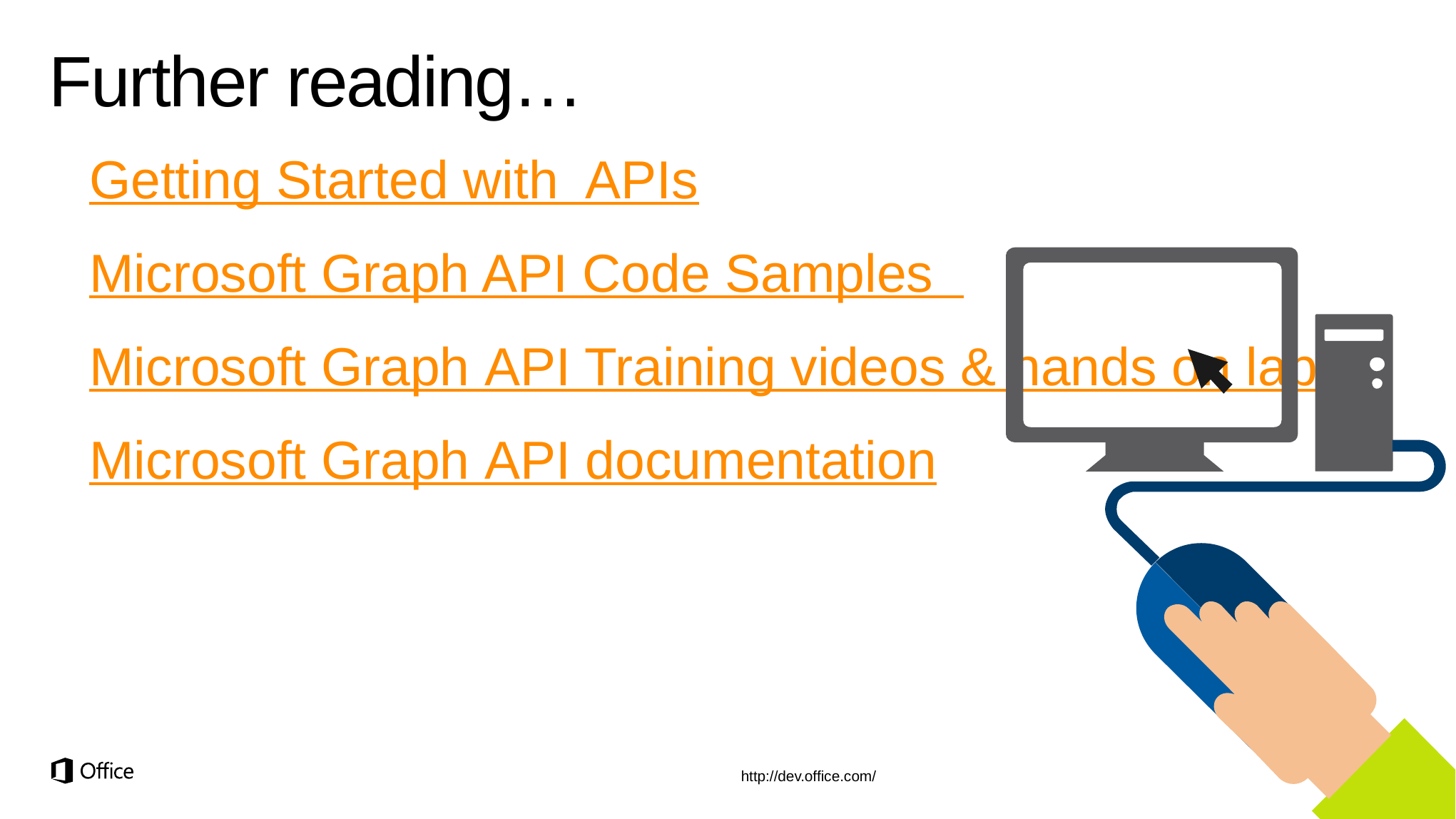

# Further reading…
Getting Started with  APIs
Microsoft Graph API Code Samples
Microsoft Graph API Training videos
& hands on labs
Microsoft Graph API documentation